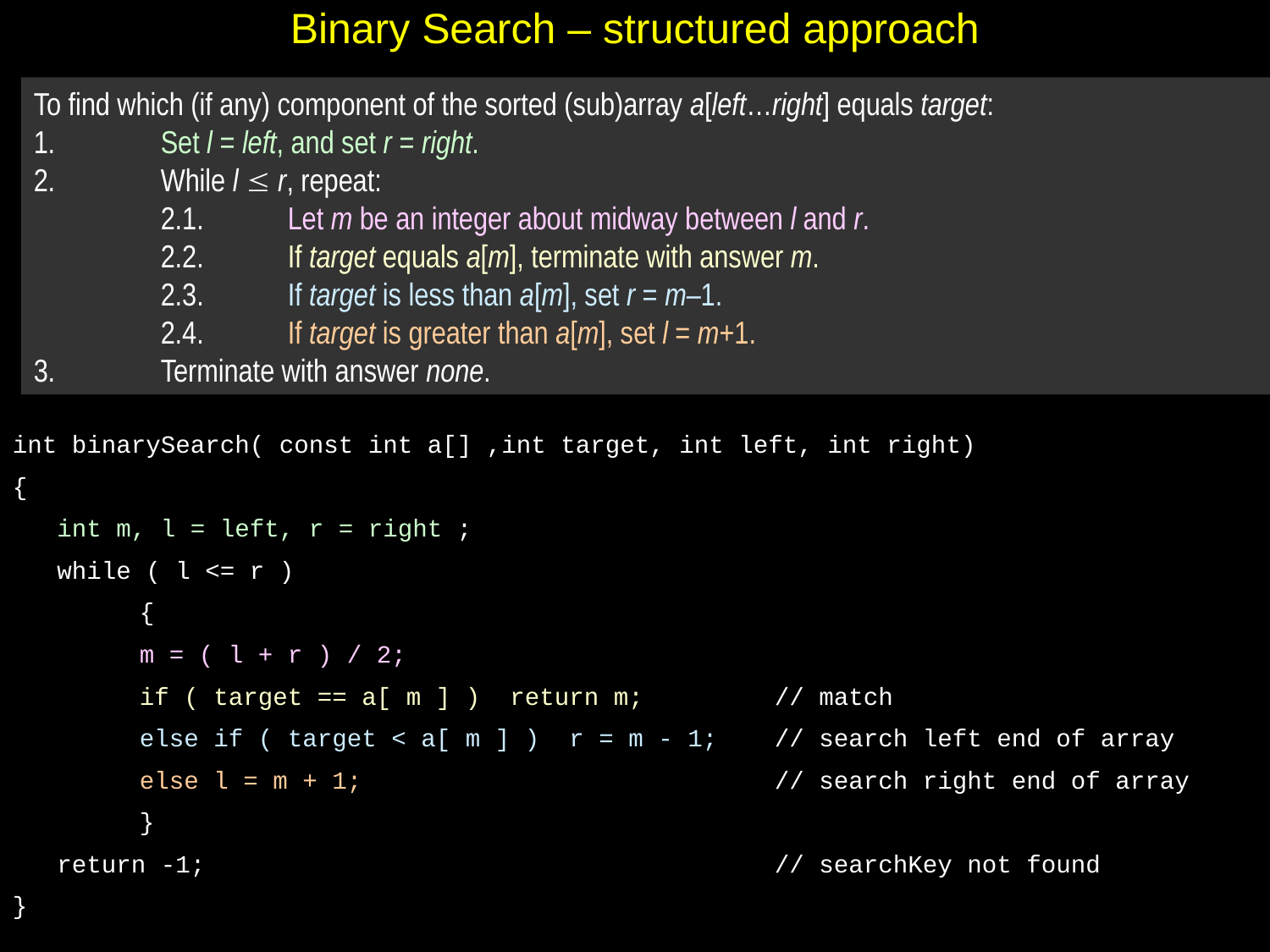

# Binary Search – structured approach
To find which (if any) component of the sorted (sub)array a[left…right] equals target:
1.	Set l = left, and set r = right.
2.	While l ≤ r, repeat:
	2.1.	Let m be an integer about midway between l and r.
	2.2.	If target equals a[m], terminate with answer m.
	2.3.	If target is less than a[m], set r = m–1.
	2.4.	If target is greater than a[m], set l = m+1.
3.	Terminate with answer none.
int binarySearch( const int a[] ,int target, int left, int right)
{
   int m, l = left, r = right ;
   while ( l <= r )
	{
	m = ( l + r ) / 2;
	if ( target == a[ m ] )  return m;		// match
	else if ( target < a[ m ] )  r = m - 1;	// search left end of array
	else l = m + 1;   			// search right end of array
	}
   return -1;  					// searchKey not found
}